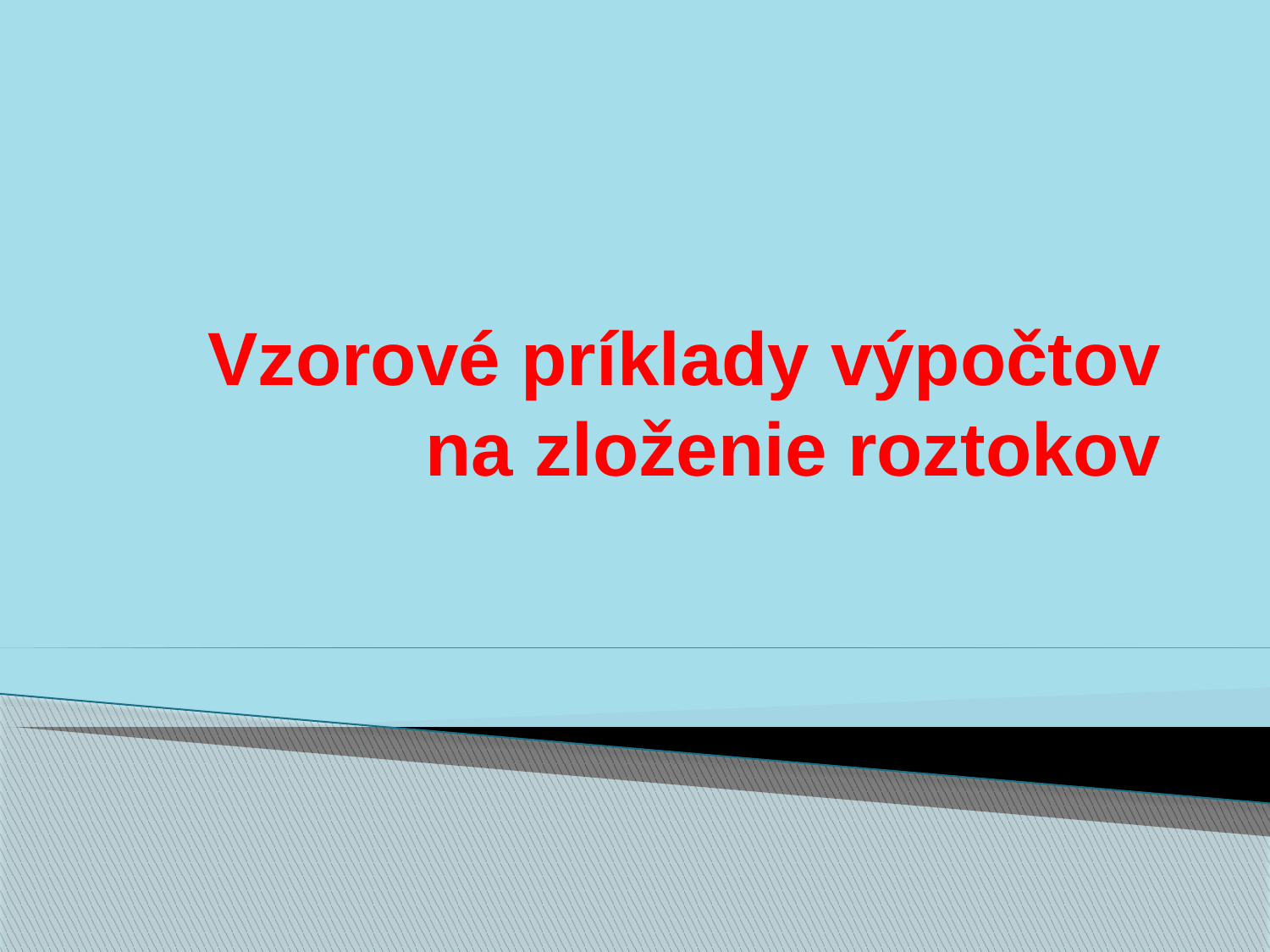

# Vzorové príklady výpočtov na zloženie roztokov